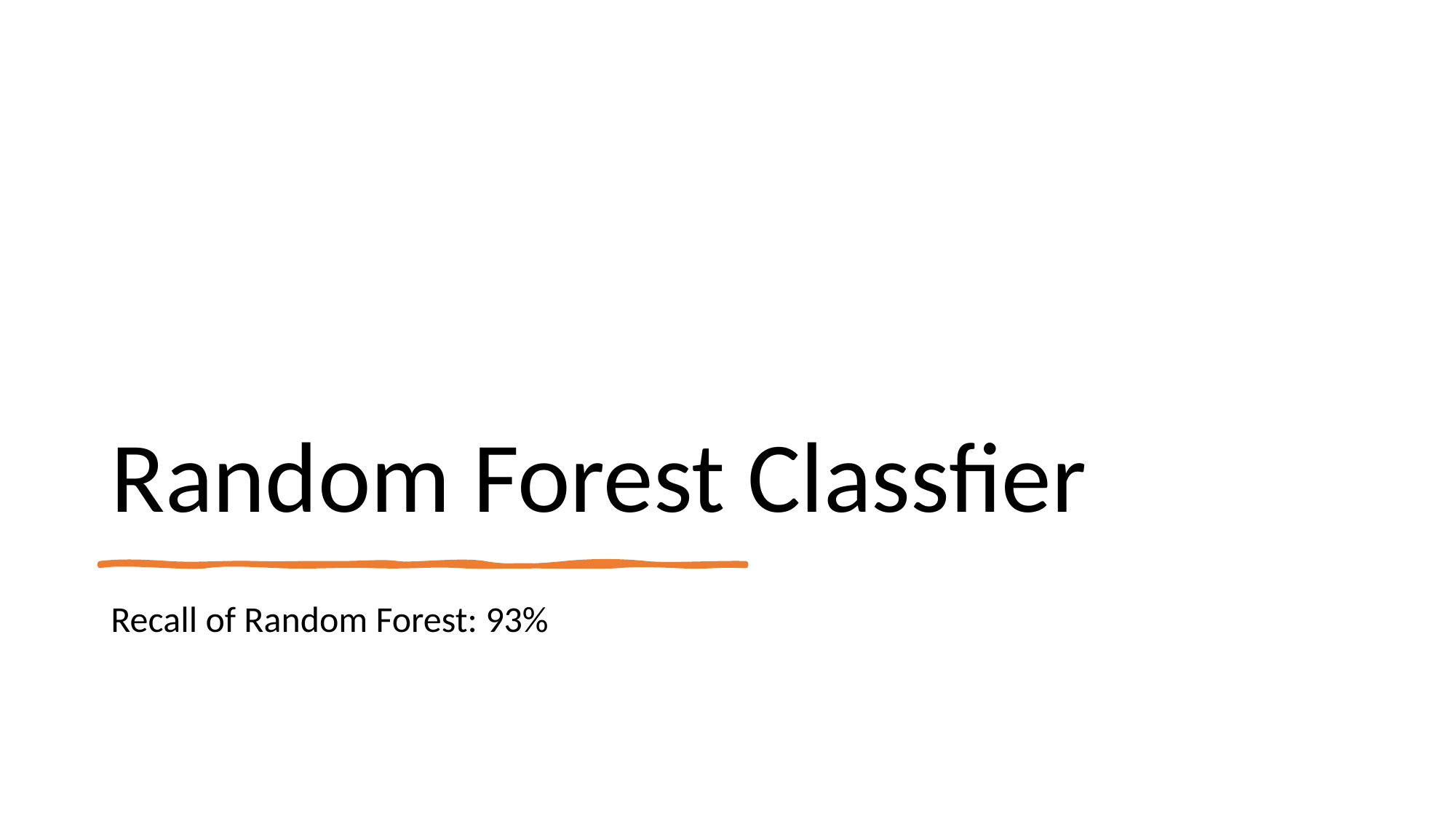

# Random Forest Classfier

Recall of Random Forest: 93%